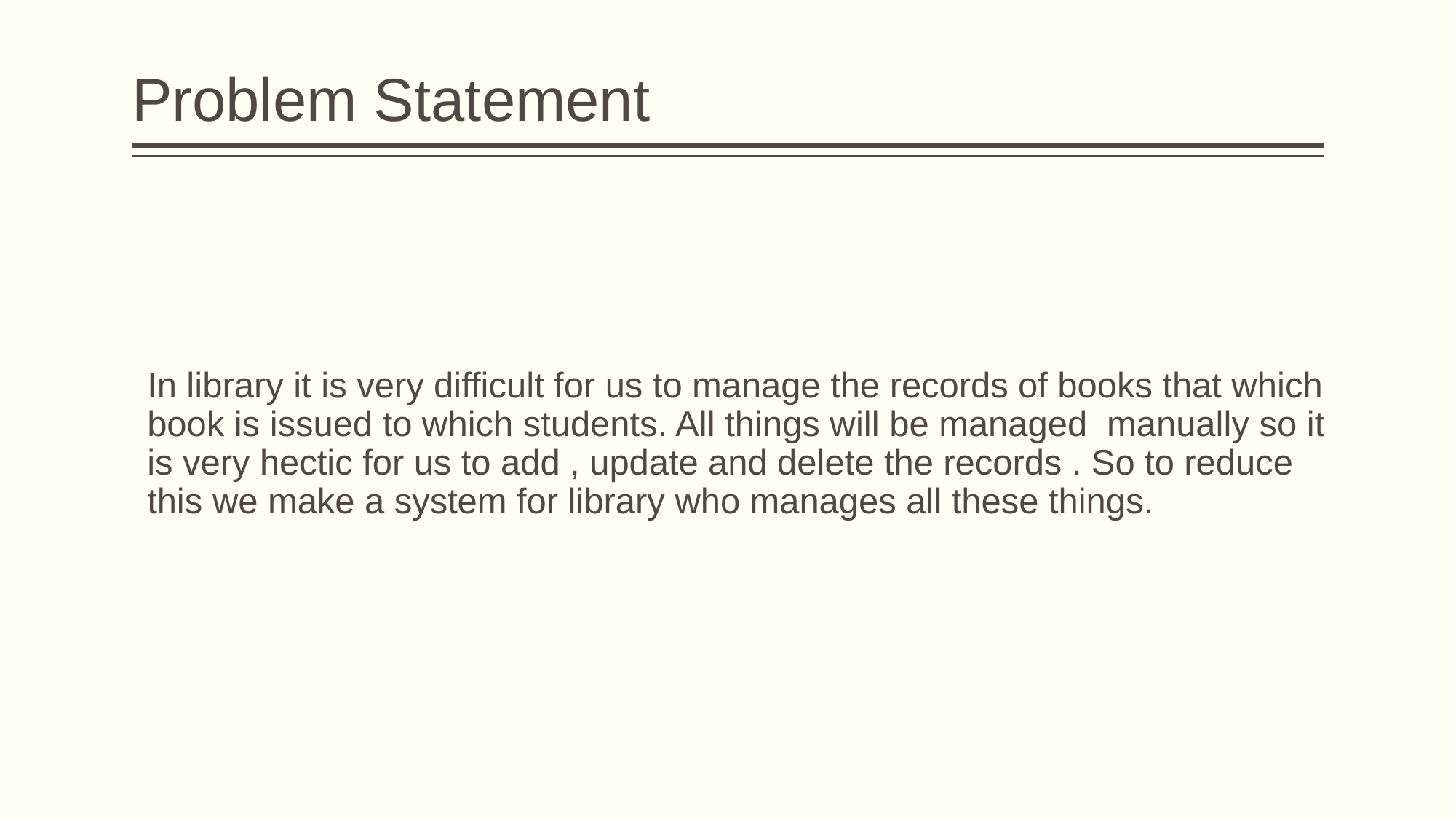

# Problem Statement
In library it is very difficult for us to manage the records of books that which book is issued to which students. All things will be managed  manually so it is very hectic for us to add , update and delete the records . So to reduce this we make a system for library who manages all these things.